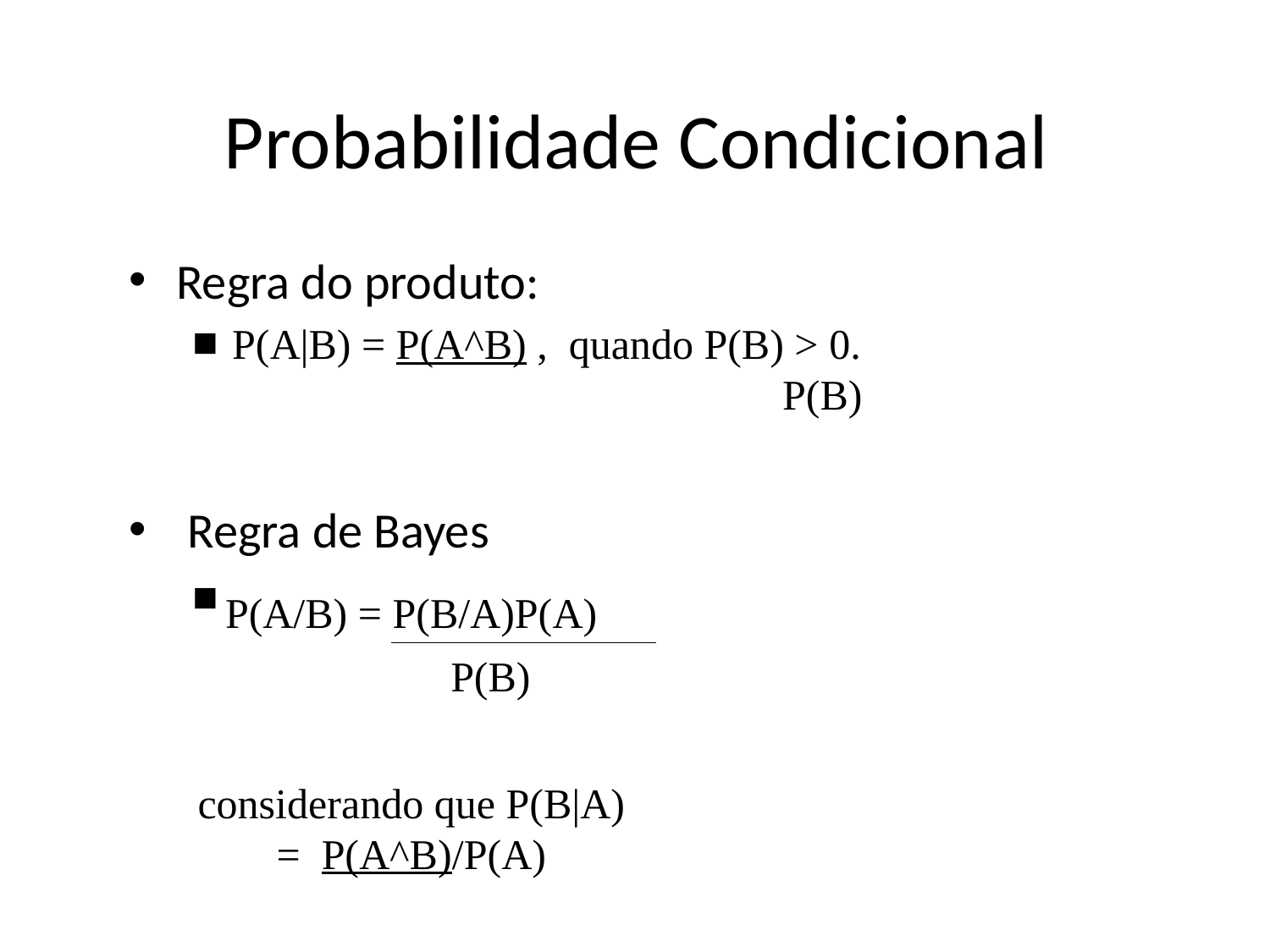

# Probabilidade Condicional
Regra do produto:
P(A|B) = P(A^B) ,  quando P(B) > 0.                                                            		    P(B)

 Regra de Bayes

P(A/B) = P(B/A)P(A)
               P(B)

considerando que P(B|A) =  P(A^B)/P(A)